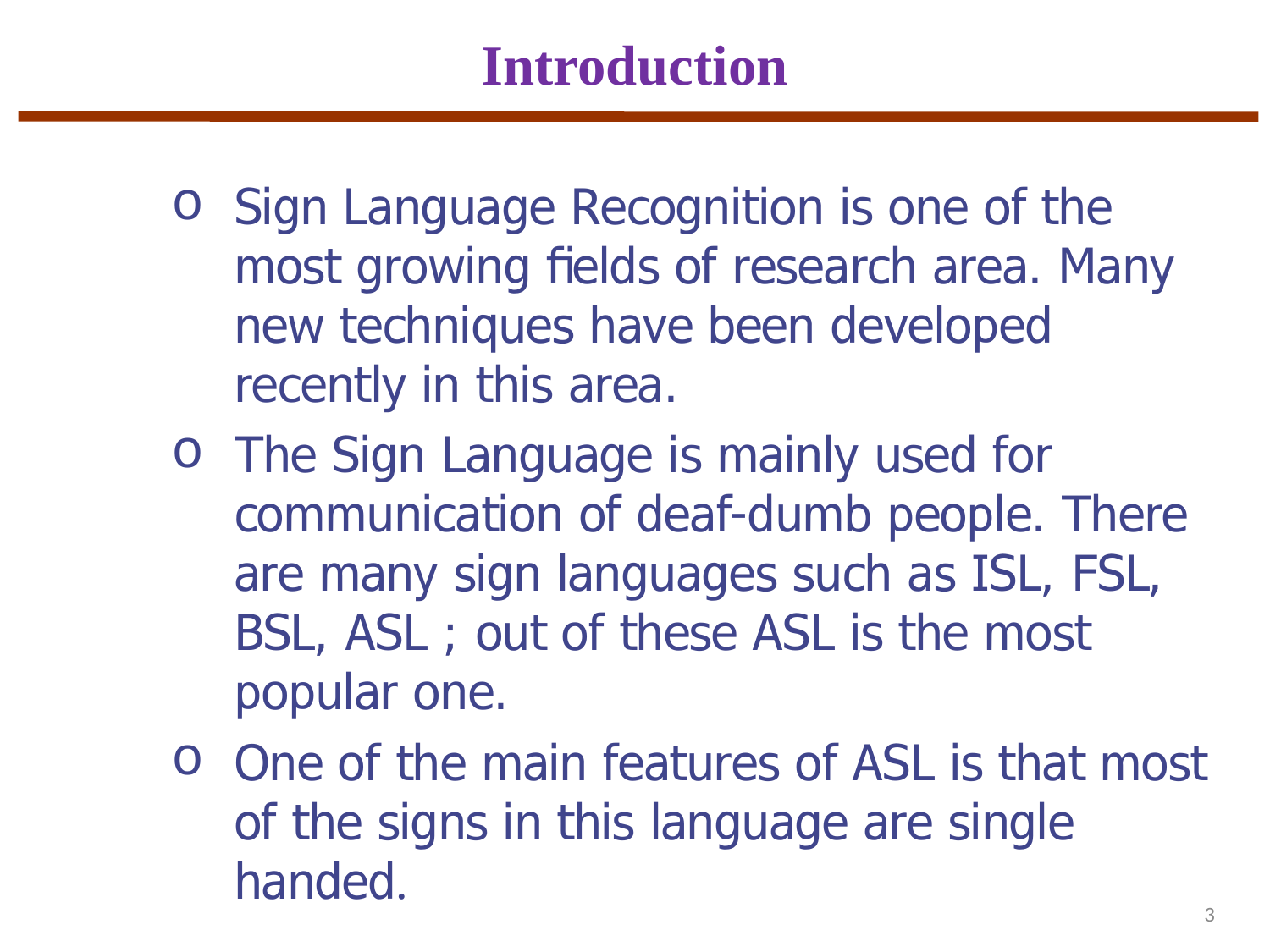

Introduction

Sign Language Recognition is one of the most growing fields of research area. Many new techniques have been developed recently in this area.
The Sign Language is mainly used for communication of deaf-dumb people. There are many sign languages such as ISL, FSL, BSL, ASL ; out of these ASL is the most popular one.
One of the main features of ASL is that most of the signs in this language are single handed.

3